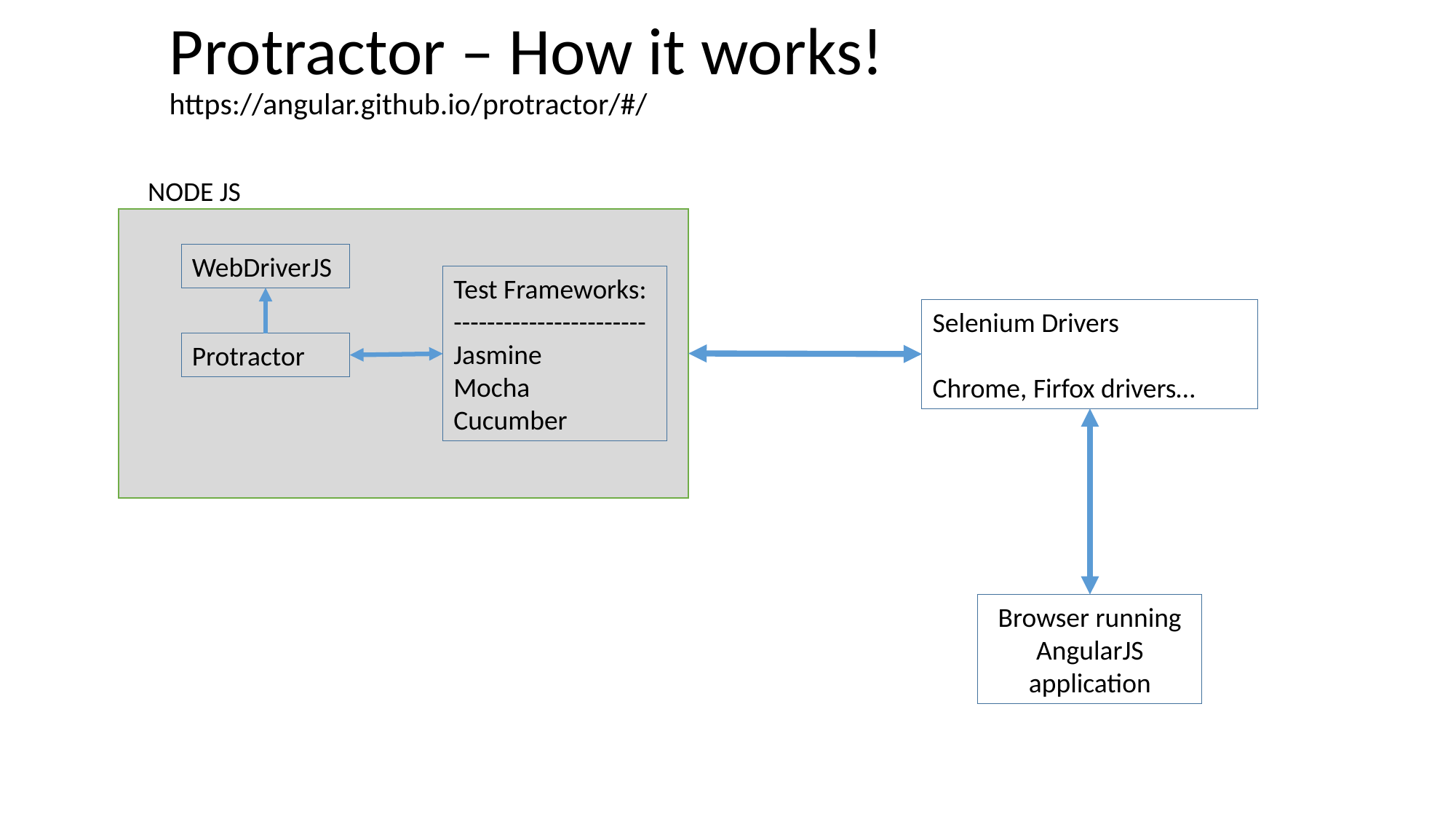

# Protractor – How it works! https://angular.github.io/protractor/#/
NODE JS

WebDriverJS
Test Frameworks:
-----------------------
Jasmine
Mocha
Cucumber
Selenium Drivers

Chrome, Firfox drivers…
Protractor
Browser running AngularJS application